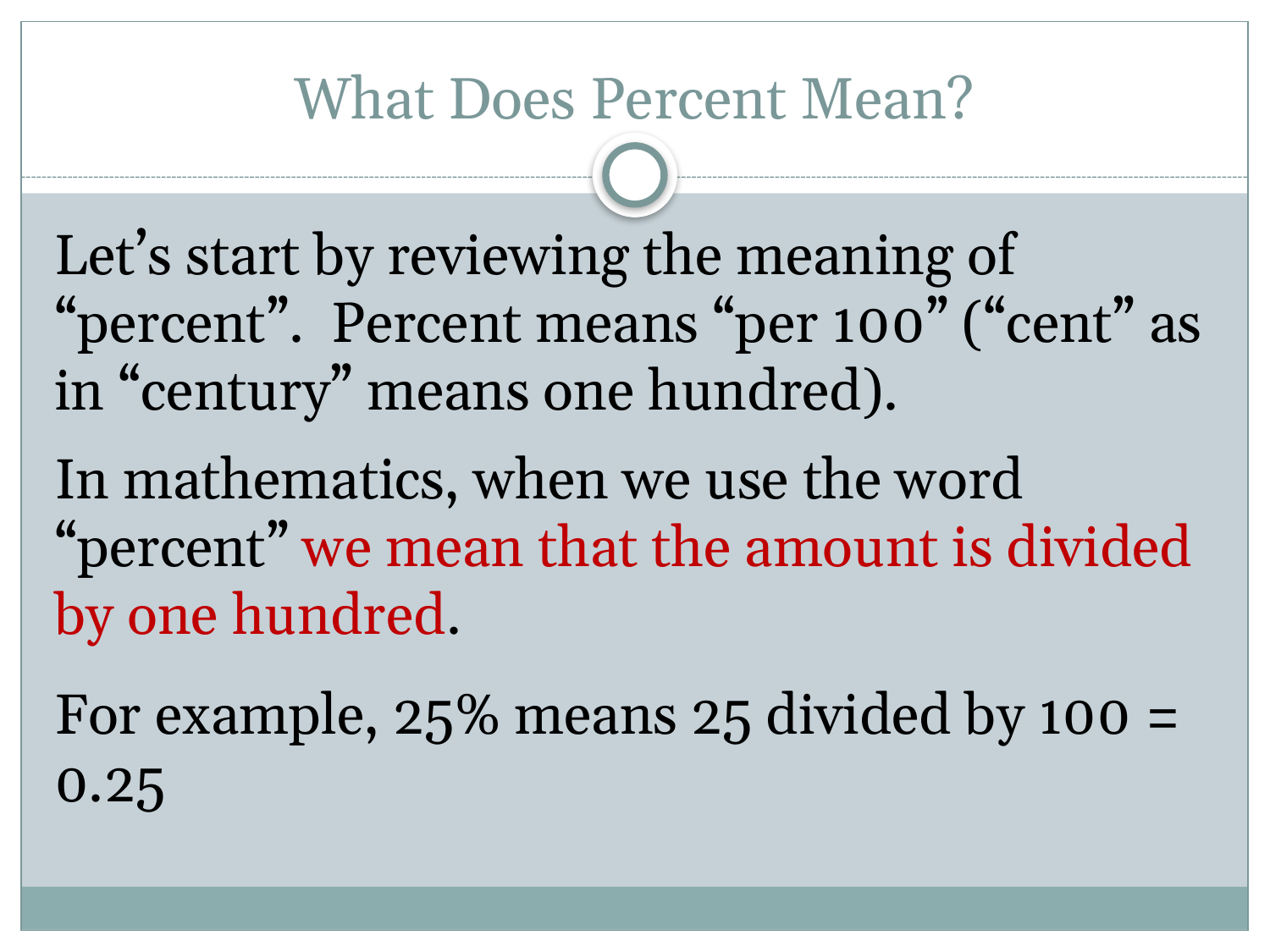

# What Does Percent Mean?
Let’s start by reviewing the meaning of “percent”.  Percent means “per 100” (“cent” as in “century” means one hundred).
In mathematics, when we use the word “percent” we mean that the amount is divided by one hundred.
For example, 25% means 25 divided by 100 = 0.25